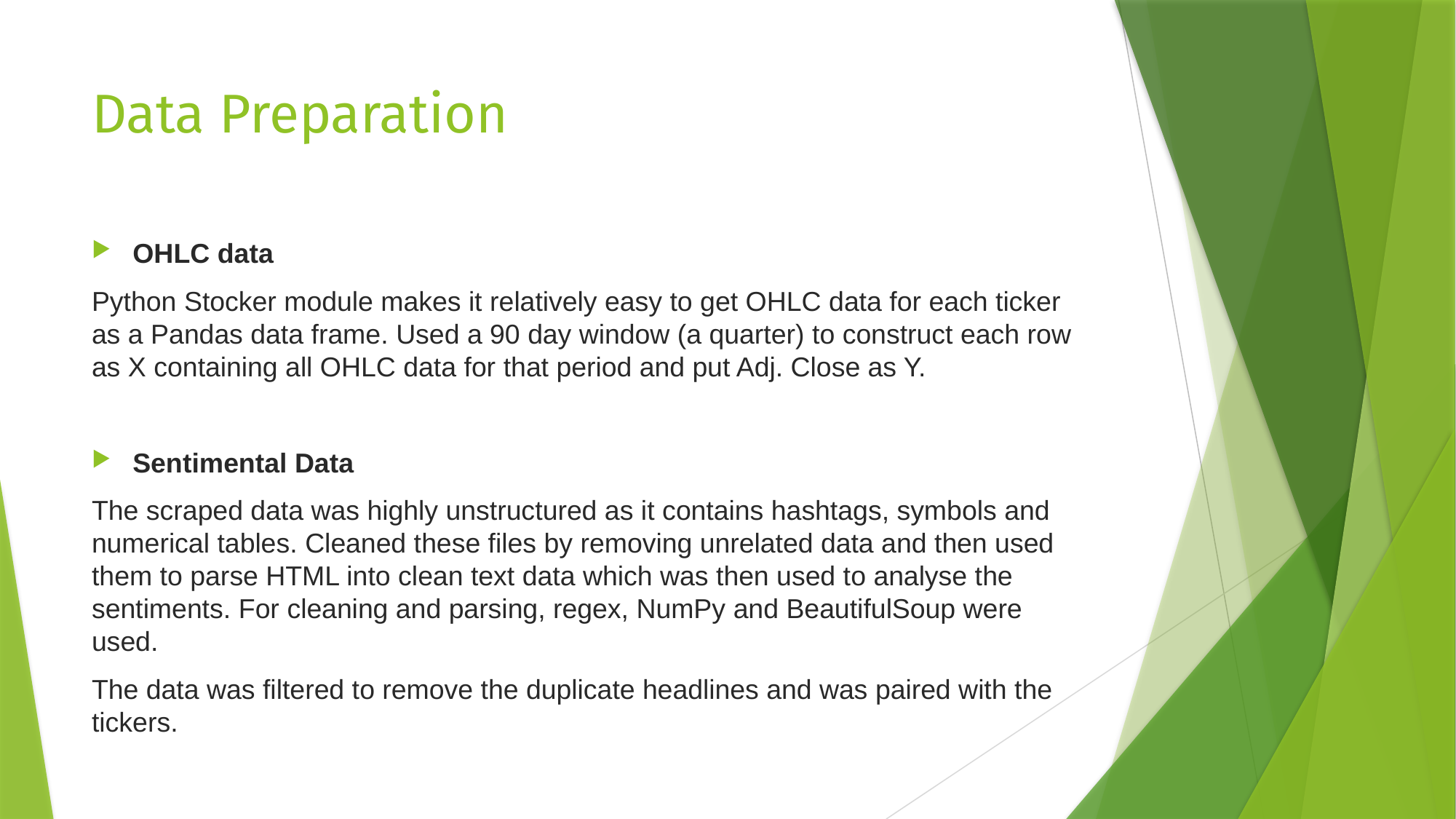

# Data Preparation
OHLC data
Python Stocker module makes it relatively easy to get OHLC data for each ticker as a Pandas data frame. Used a 90 day window (a quarter) to construct each row as X containing all OHLC data for that period and put Adj. Close as Y.

Sentimental Data
The scraped data was highly unstructured as it contains hashtags, symbols and numerical tables. Cleaned these files by removing unrelated data and then used them to parse HTML into clean text data which was then used to analyse the sentiments. For cleaning and parsing, regex, NumPy and BeautifulSoup were used.
The data was filtered to remove the duplicate headlines and was paired with the tickers.